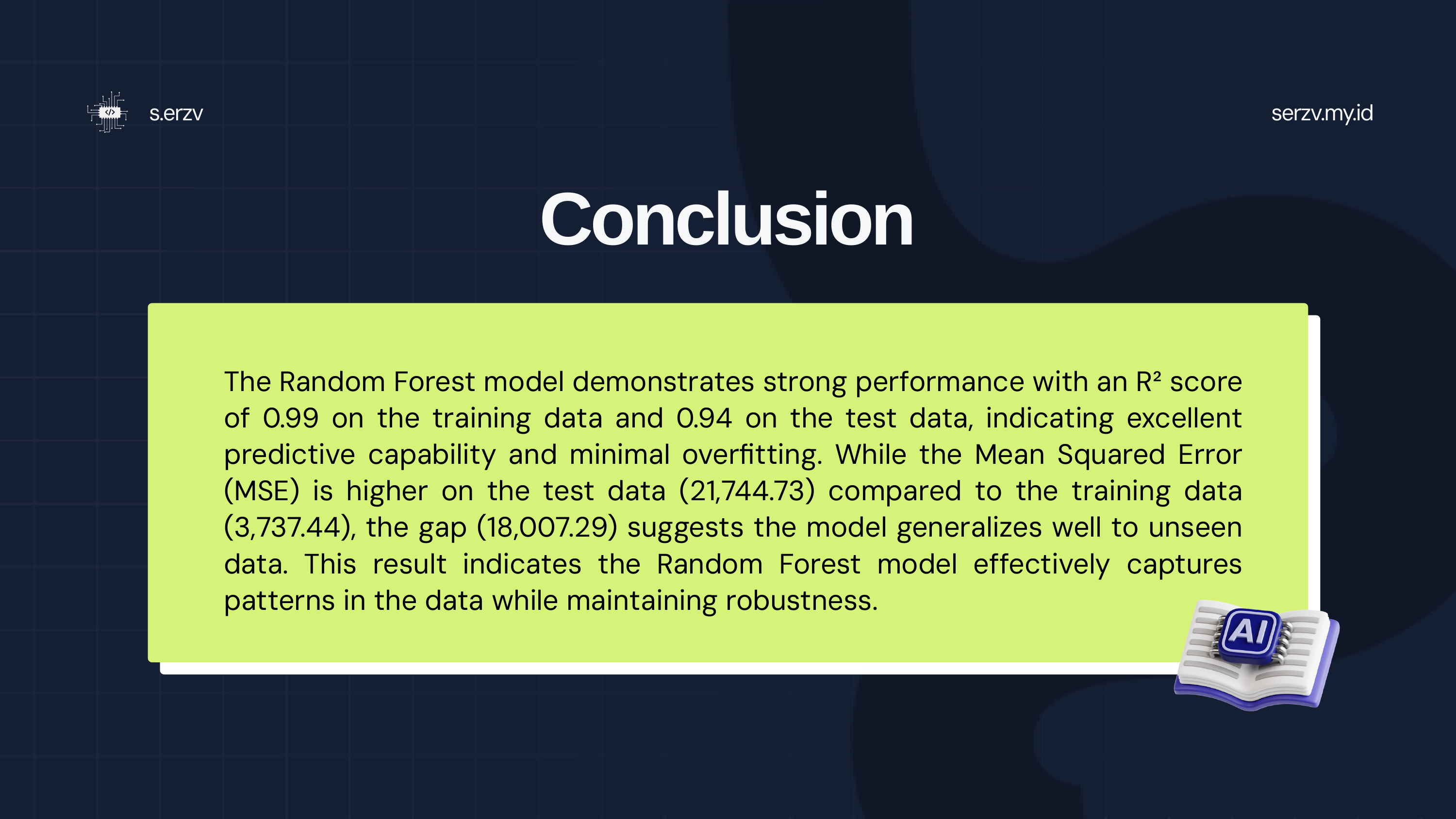

s.erzv
serzv.my.id
Conclusion

The Random Forest model demonstrates strong performance with an R² score of 0.99 on the training data and 0.94 on the test data, indicating excellent predictive capability and minimal overfitting. While the Mean Squared Error (MSE) is higher on the test data (21,744.73) compared to the training data (3,737.44), the gap (18,007.29) suggests the model generalizes well to unseen data. This result indicates the Random Forest model effectively captures patterns in the data while maintaining robustness.